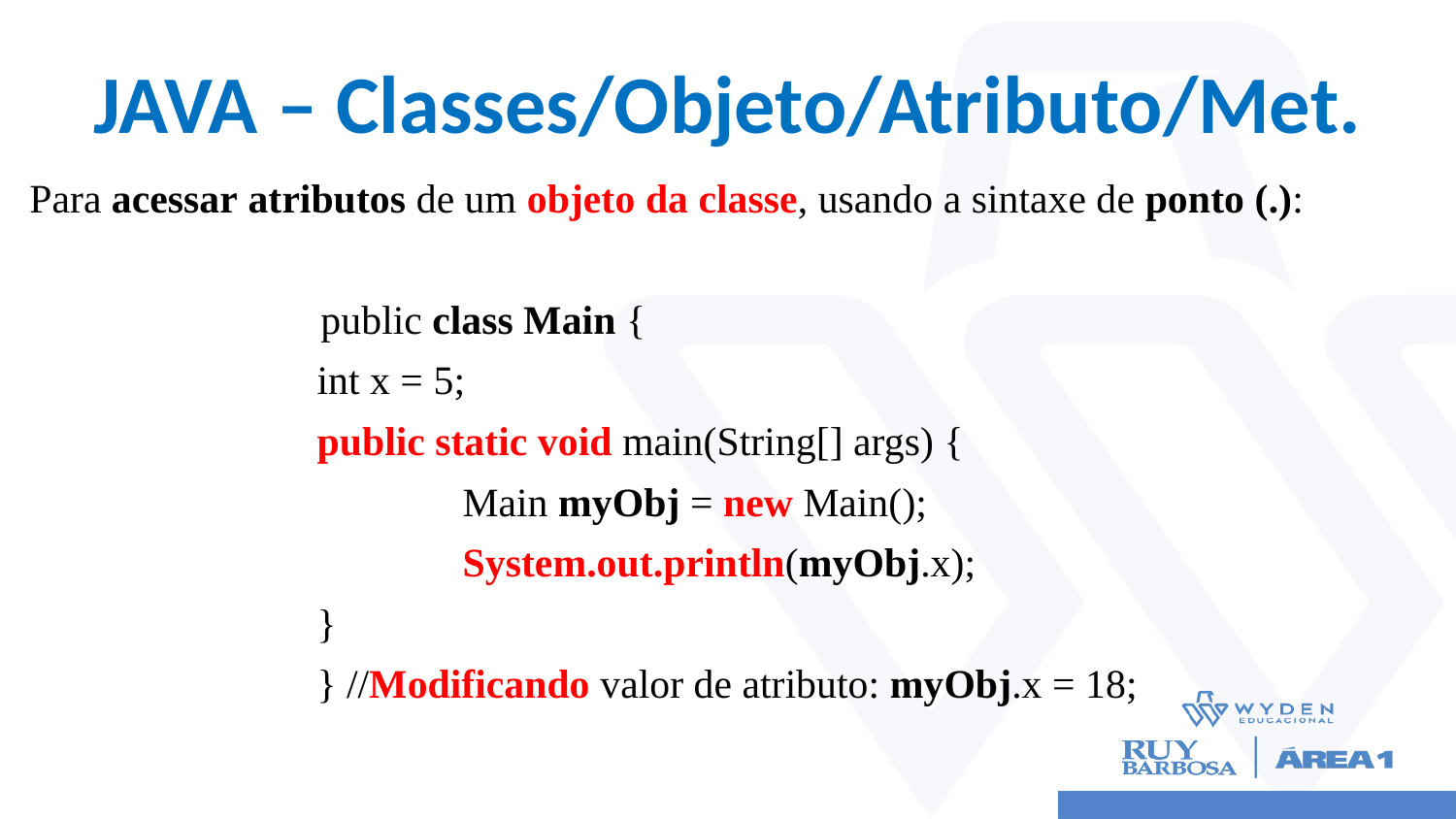

# JAVA – Classes/Objeto/Atributo/Met.
Para acessar atributos de um objeto da classe, usando a sintaxe de ponto (.):

		public class Main {
  	int x = 5;
  	public static void main(String[] args) {
    		Main myObj = new Main();
    		System.out.println(myObj.x);
  	}
	} //Modificando valor de atributo: myObj.x = 18;